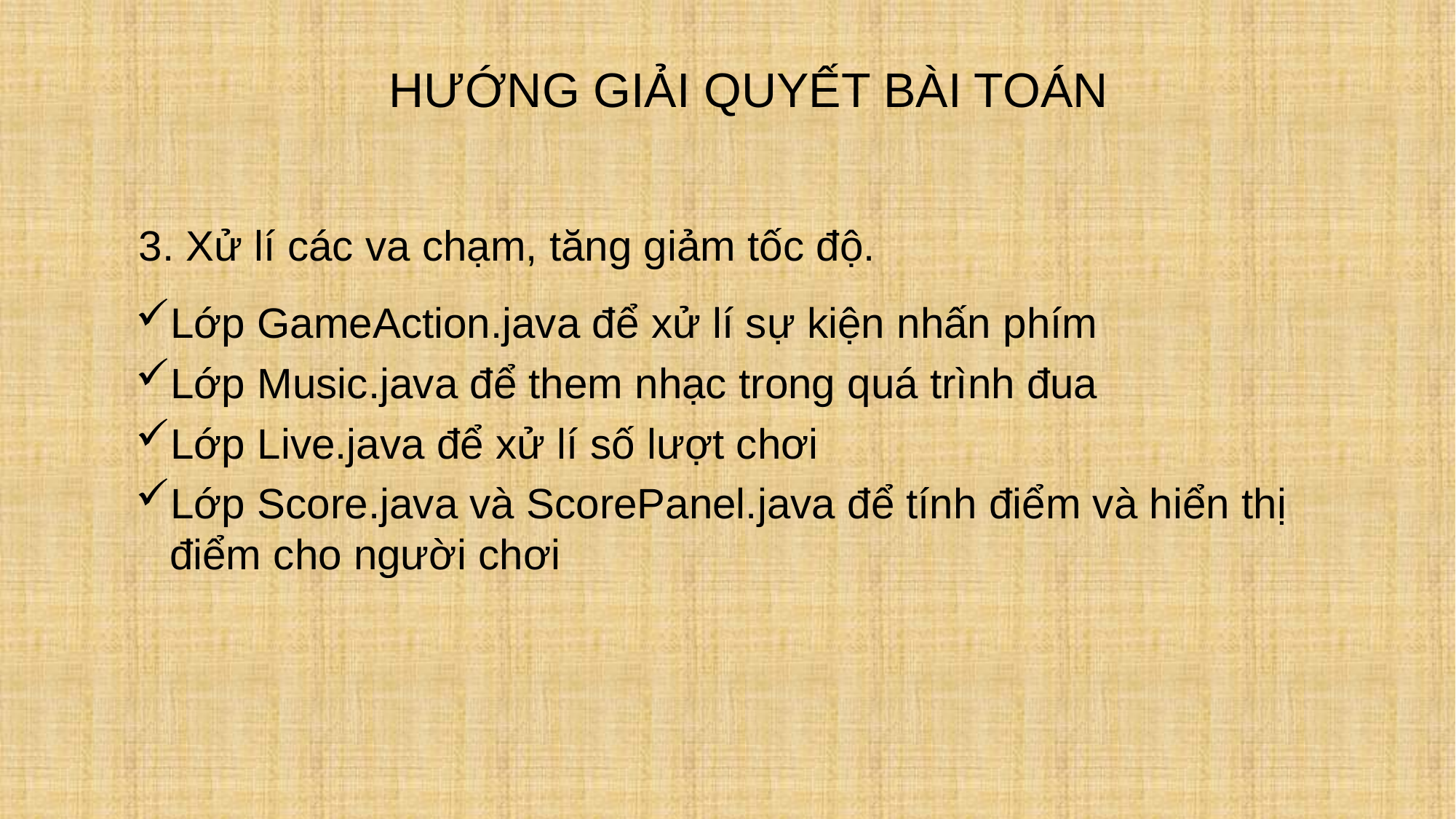

HƯỚNG GIẢI QUYẾT BÀI TOÁN
3. Xử lí các va chạm, tăng giảm tốc độ.
Lớp GameAction.java để xử lí sự kiện nhấn phím
Lớp Music.java để them nhạc trong quá trình đua
Lớp Live.java để xử lí số lượt chơi
Lớp Score.java và ScorePanel.java để tính điểm và hiển thị điểm cho người chơi